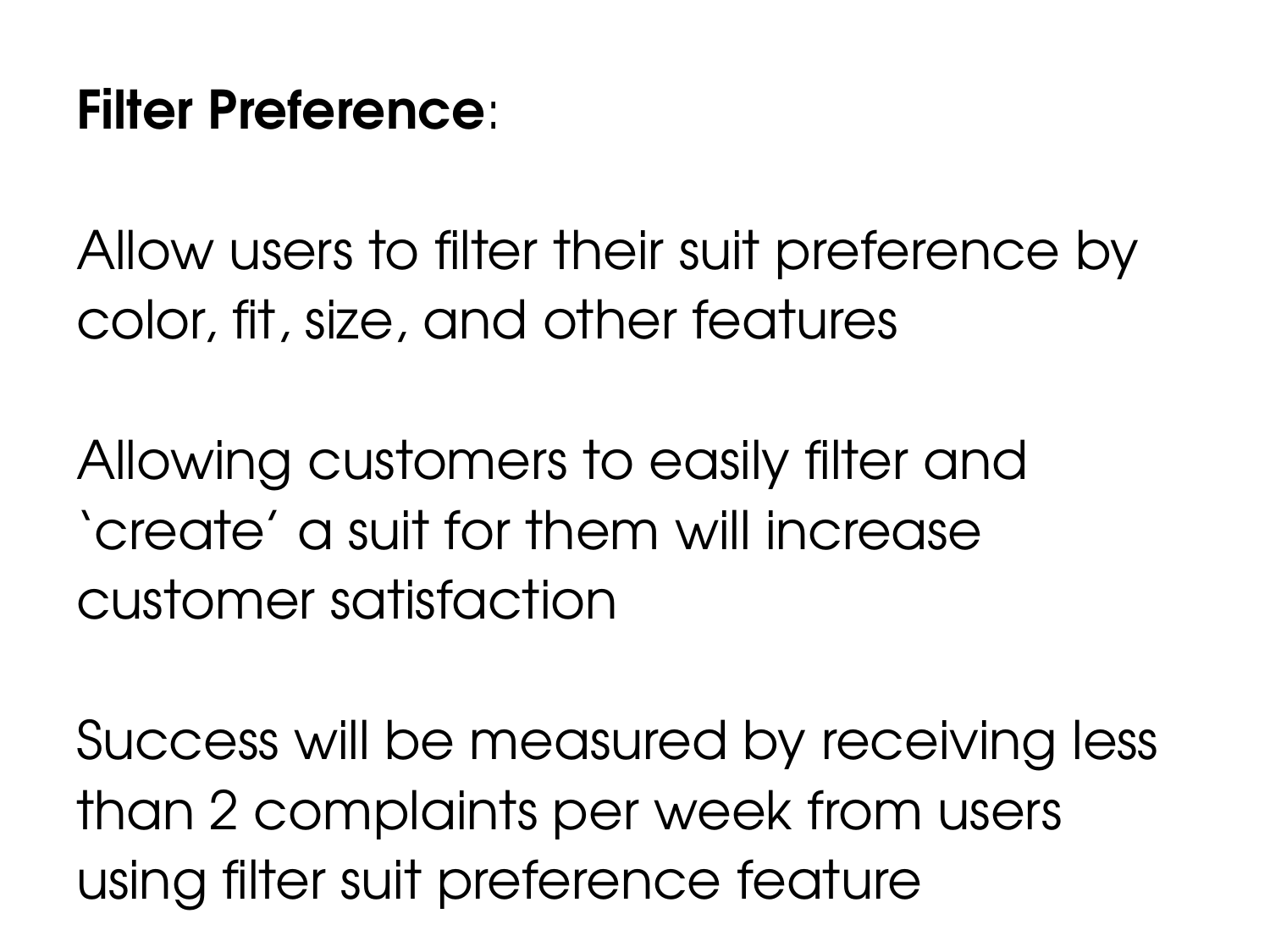

Filter Preference:
Allow users to filter their suit preference by color, fit, size, and other features
Allowing customers to easily filter and ‘create’ a suit for them will increase customer satisfaction
Success will be measured by receiving less than 2 complaints per week from users using filter suit preference feature